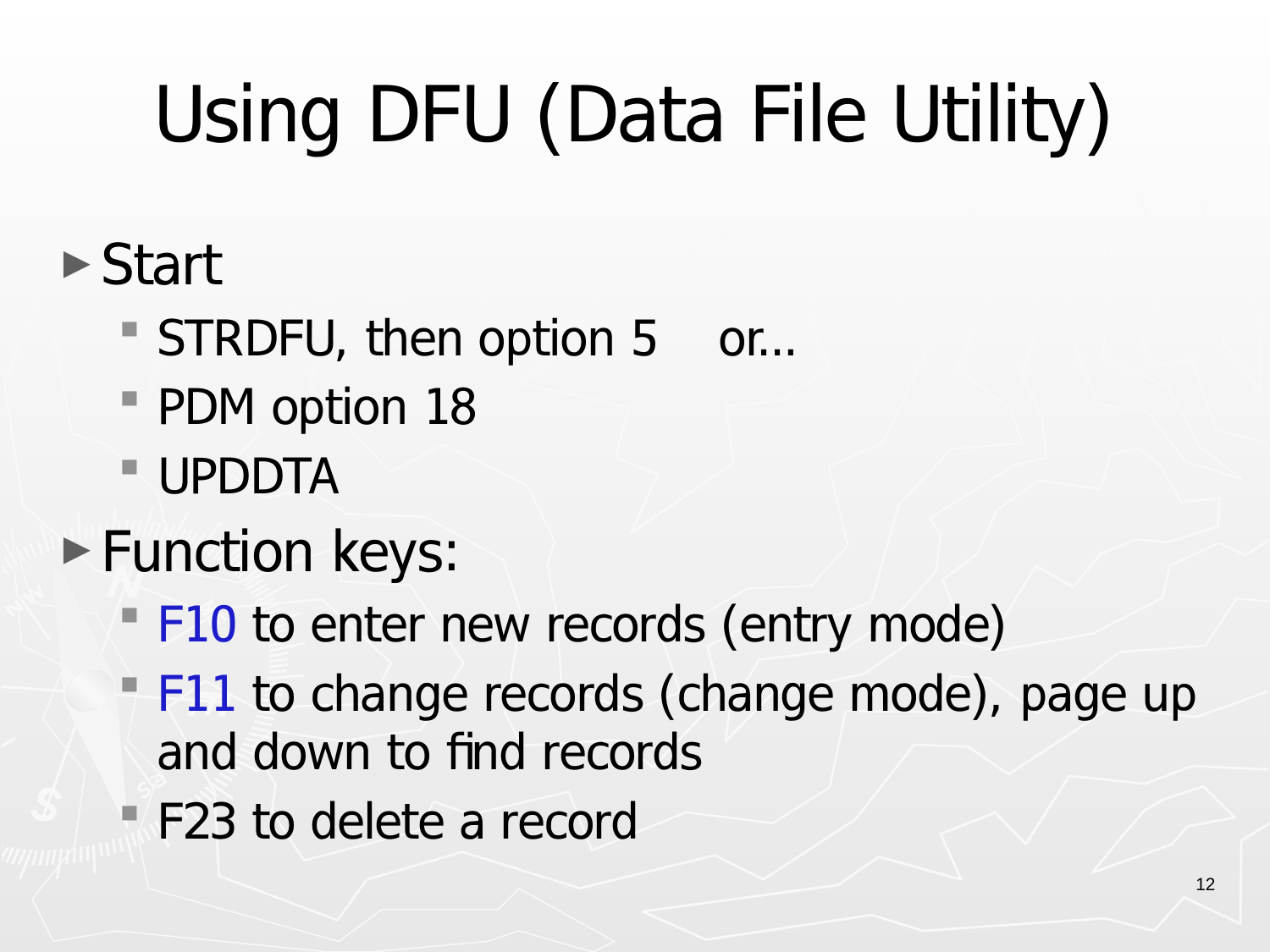

# Using DFU (Data File Utility)
Start
STRDFU, then option 5    or…
PDM option 18
UPDDTA
Function keys:
F10 to enter new records (entry mode)
F11 to change records (change mode), page up and down to find records
F23 to delete a record

12